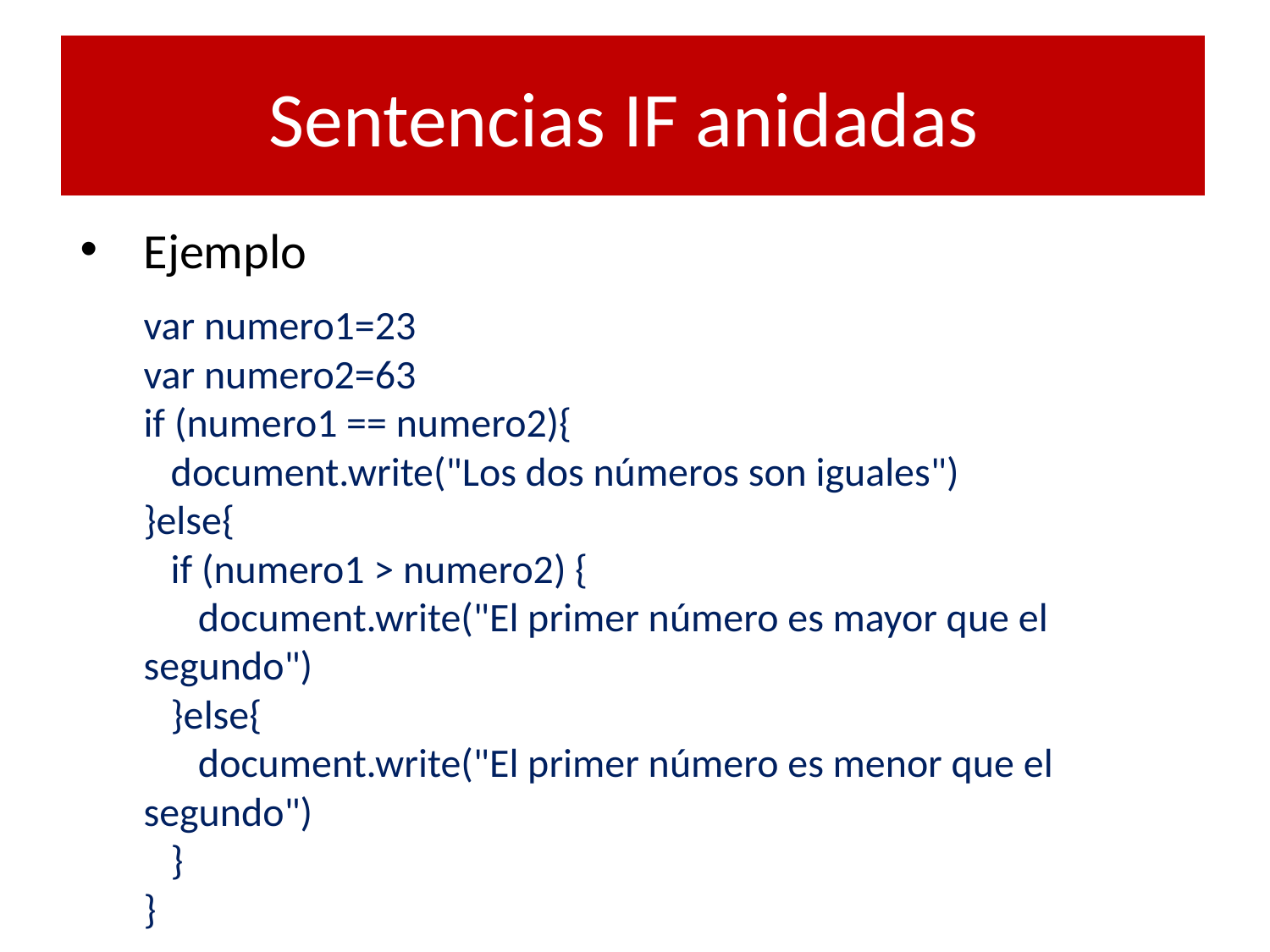

# Sentencias IF anidadas
Ejemplo
var numero1=23
var numero2=63
if (numero1 == numero2){
   document.write("Los dos números son iguales")
}else{
   if (numero1 > numero2) {
      document.write("El primer número es mayor que el segundo")
   }else{
      document.write("El primer número es menor que el segundo")
   }
}